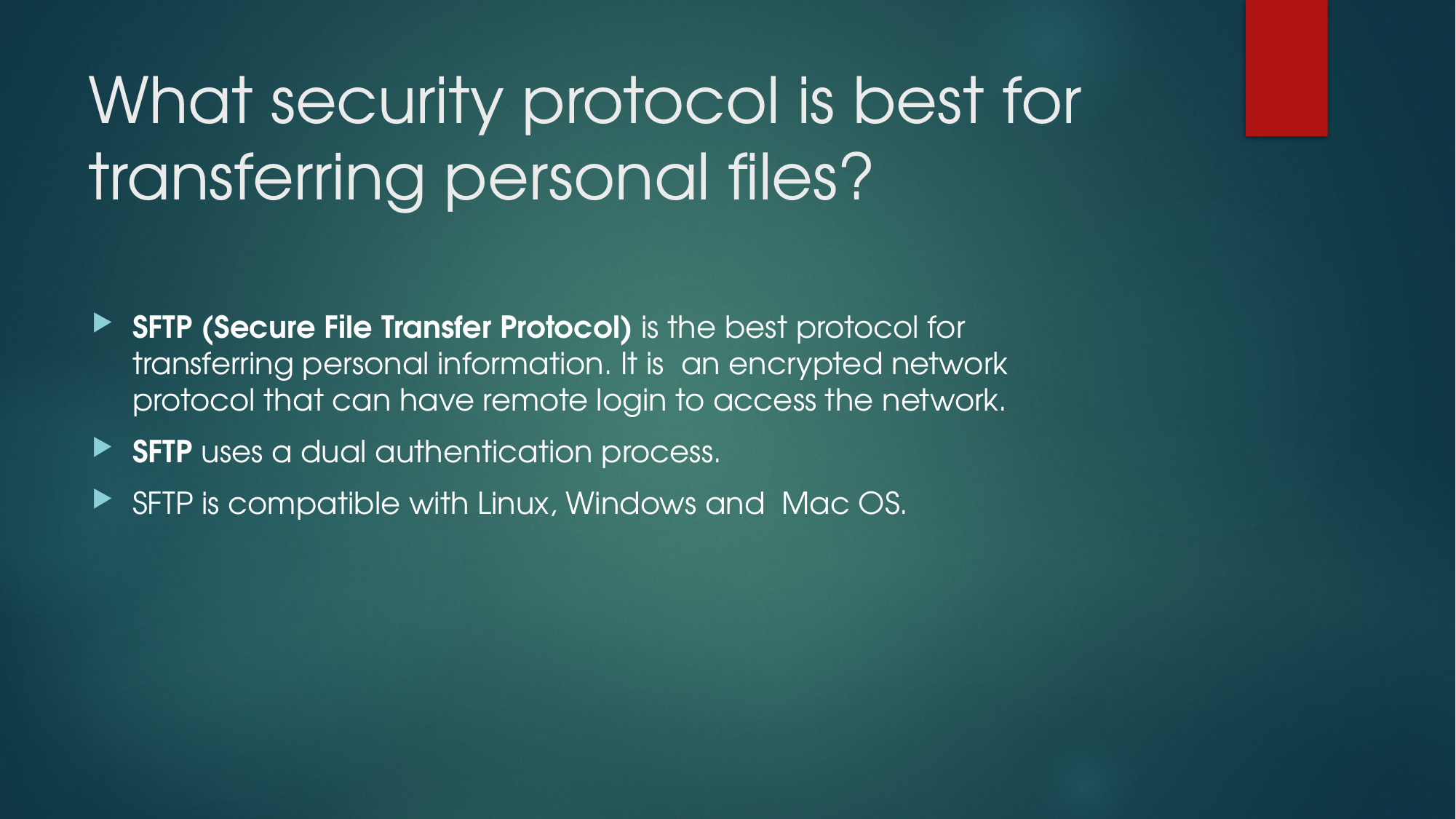

# What security protocol is best for transferring personal files?
SFTP (Secure File Transfer Protocol) is the best protocol for transferring personal information. It is  an encrypted network protocol that can have remote login to access the network.
SFTP uses a dual authentication process.
SFTP is compatible with Linux, Windows and  Mac OS.